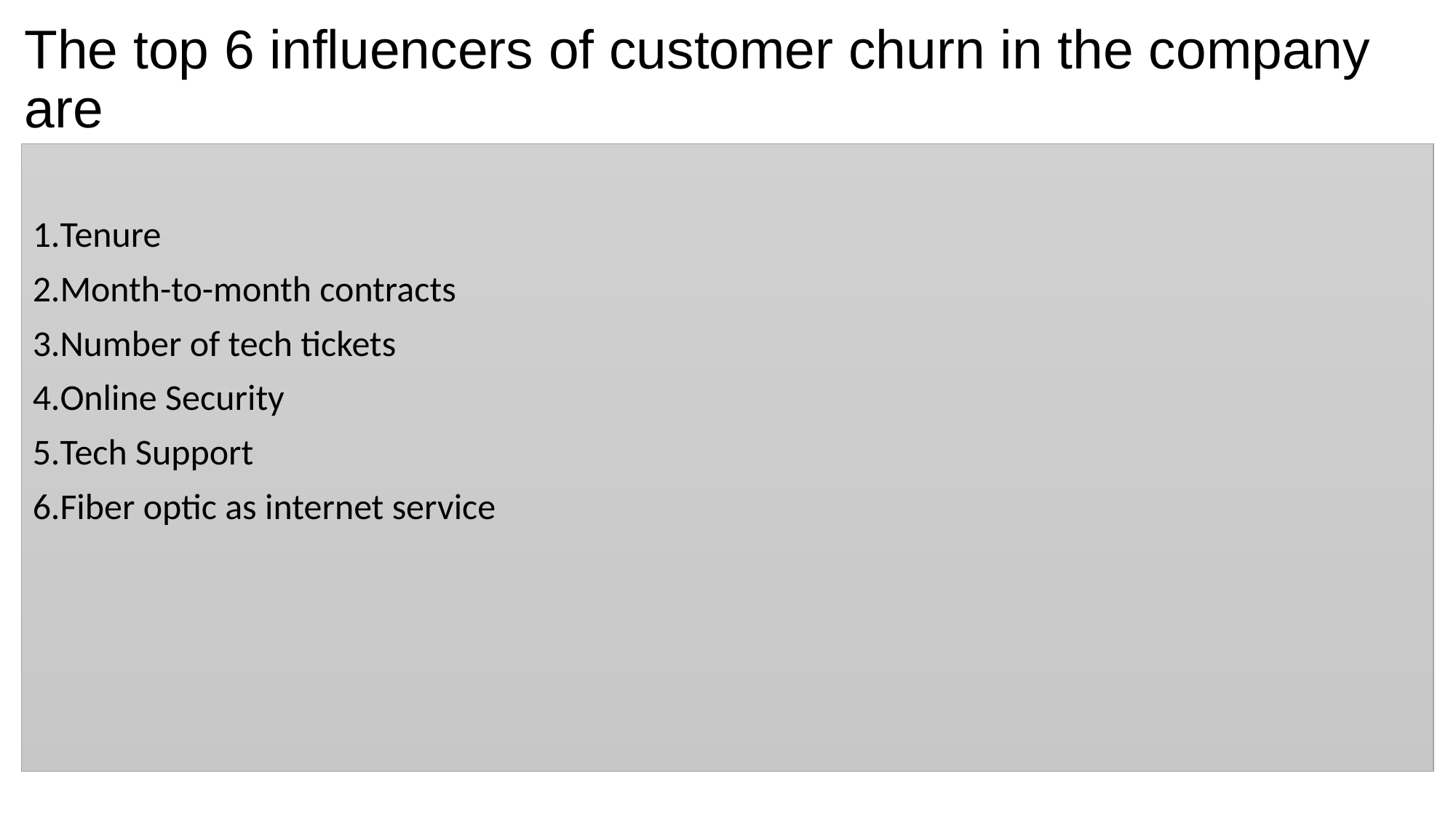

# The top 6 influencers of customer churn in the company are

Tenure
Month-to-month contracts
Number of tech tickets
Online Security
Tech Support
Fiber optic as internet service